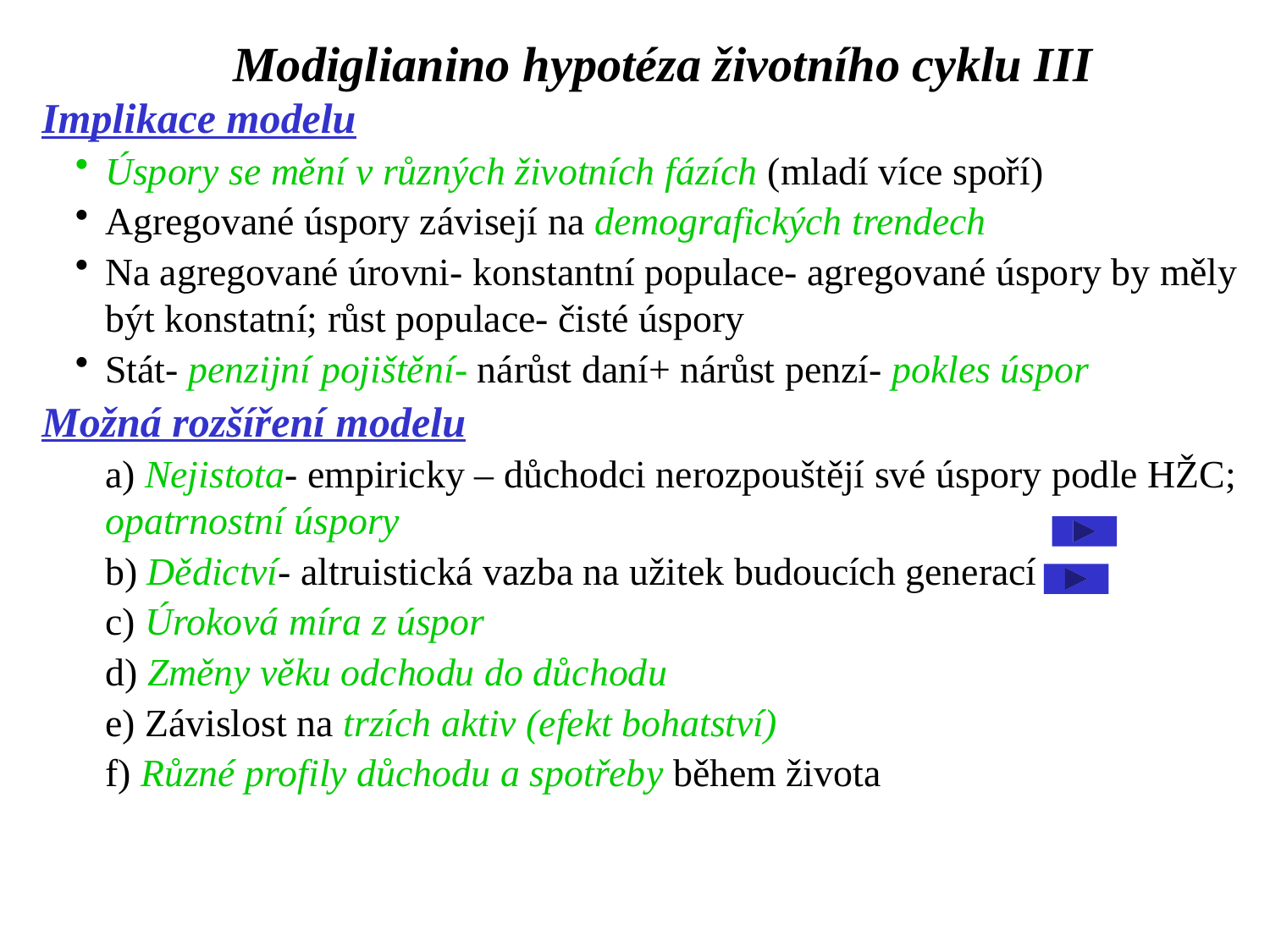

Modiglianino hypotéza životního cyklu III
Implikace modelu
Úspory se mění v různých životních fázích (mladí více spoří)
Agregované úspory závisejí na demografických trendech
Na agregované úrovni- konstantní populace- agregované úspory by měly být konstatní; růst populace- čisté úspory
Stát- penzijní pojištění- nárůst daní+ nárůst penzí- pokles úspor
Možná rozšíření modelu
a) Nejistota- empiricky – důchodci nerozpouštějí své úspory podle HŽC; opatrnostní úspory
b) Dědictví- altruistická vazba na užitek budoucích generací
c) Úroková míra z úspor
d) Změny věku odchodu do důchodu
e) Závislost na trzích aktiv (efekt bohatství)
f) Různé profily důchodu a spotřeby během života